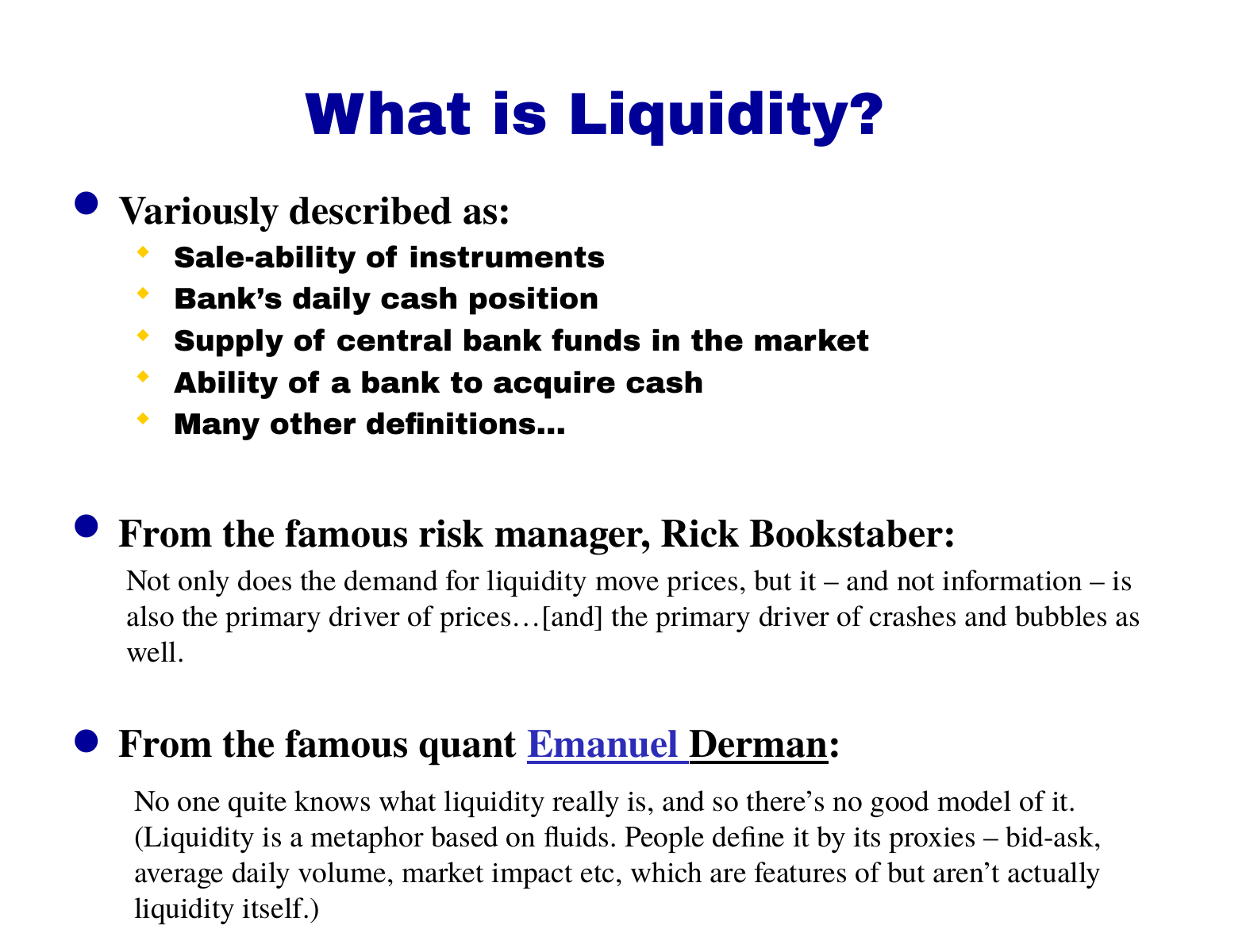

# What is Liquidity?
Variously described as:
Sale-ability of instruments
Bank’s daily cash position
Supply of central bank funds in the market
Ability of a bank to acquire cash
Many other definitions…

From the famous risk manager, Rick Bookstaber:
Not only does the demand for liquidity move prices, but it – and not information – is also the primary driver of prices…[and] the primary driver of crashes and bubbles as well.

From the famous quant Emanuel Derman:
No one quite knows what liquidity really is, and so there’s no good model of it. (Liquidity is a metaphor based on fluids. People define it by its proxies – bid-ask, average daily volume, market impact etc, which are features of but aren’t actually liquidity itself.)